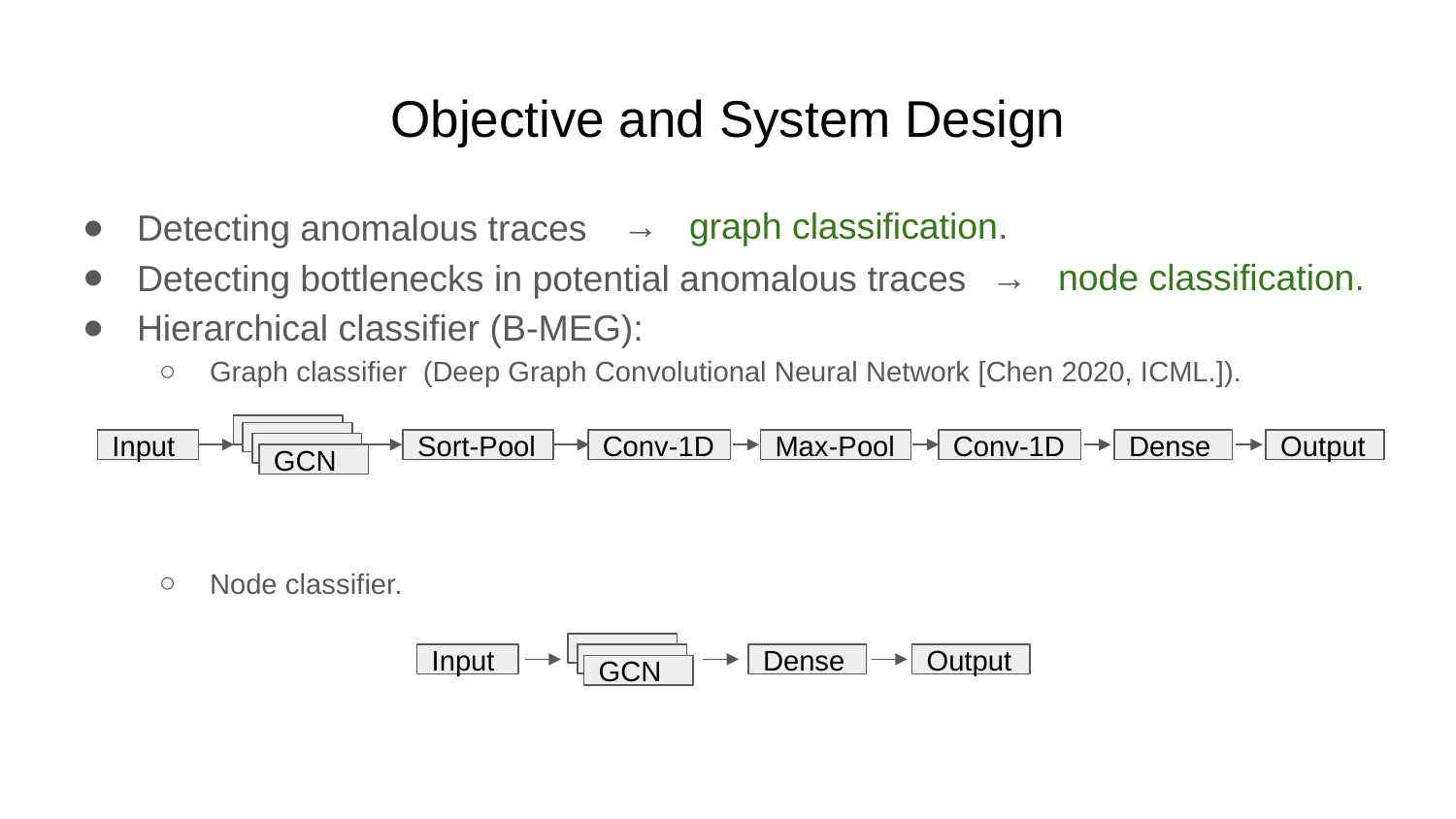

# Objective and System Design
→   graph classification.
Detecting anomalous traces
Detecting bottlenecks in potential anomalous traces
Hierarchical classifier (B-MEG):
Graph classifier  (Deep Graph Convolutional Neural Network [Chen 2020, ICML.]).

Node classifier.

→   node classification.

GCN
Input
Sort-Pool
Conv-1D
Max-Pool
Conv-1D
Dense
Output

GCN
Input
Dense
Output